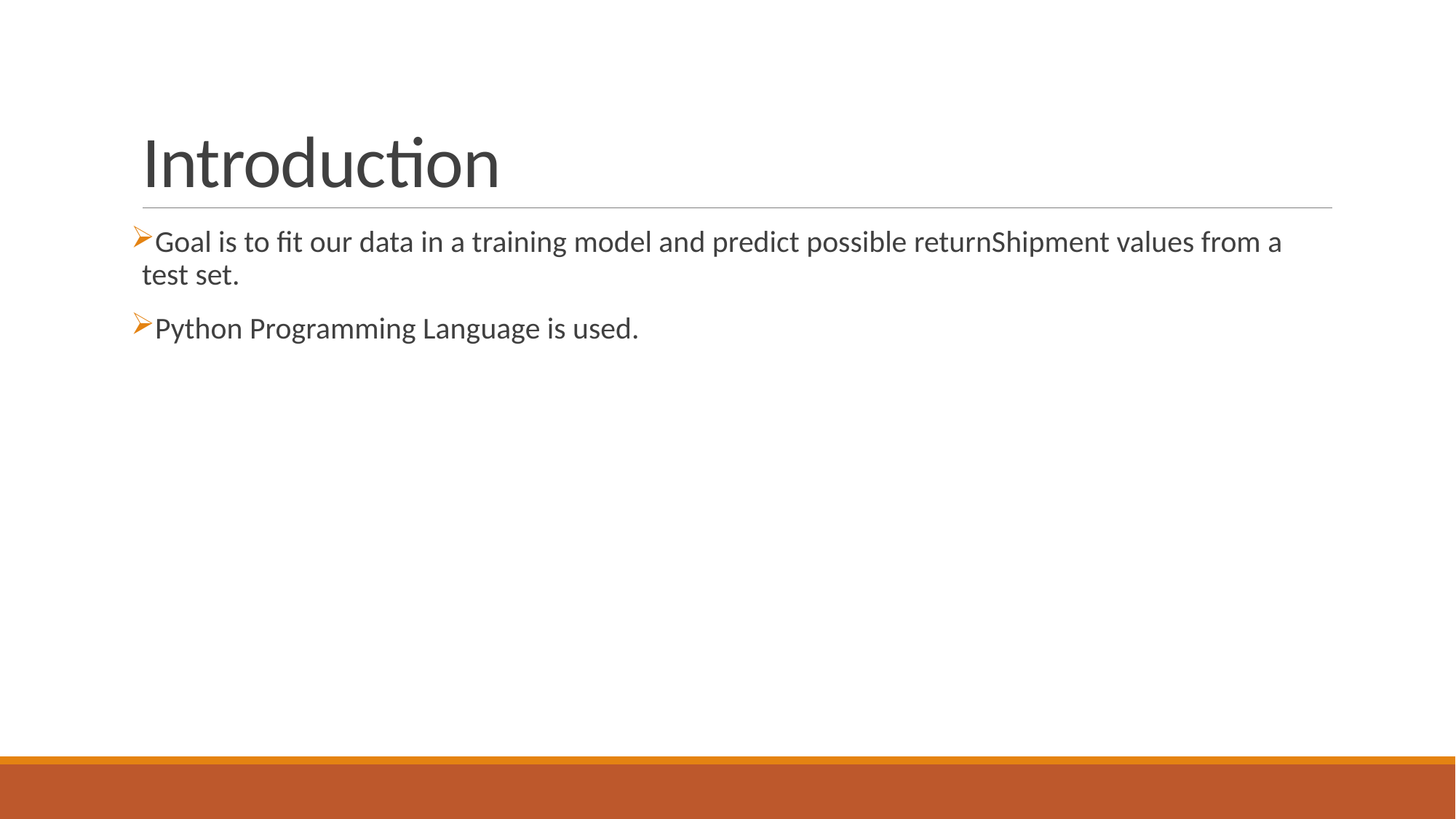

# Introduction
Goal is to fit our data in a training model and predict possible returnShipment values from a test set.
Python Programming Language is used.